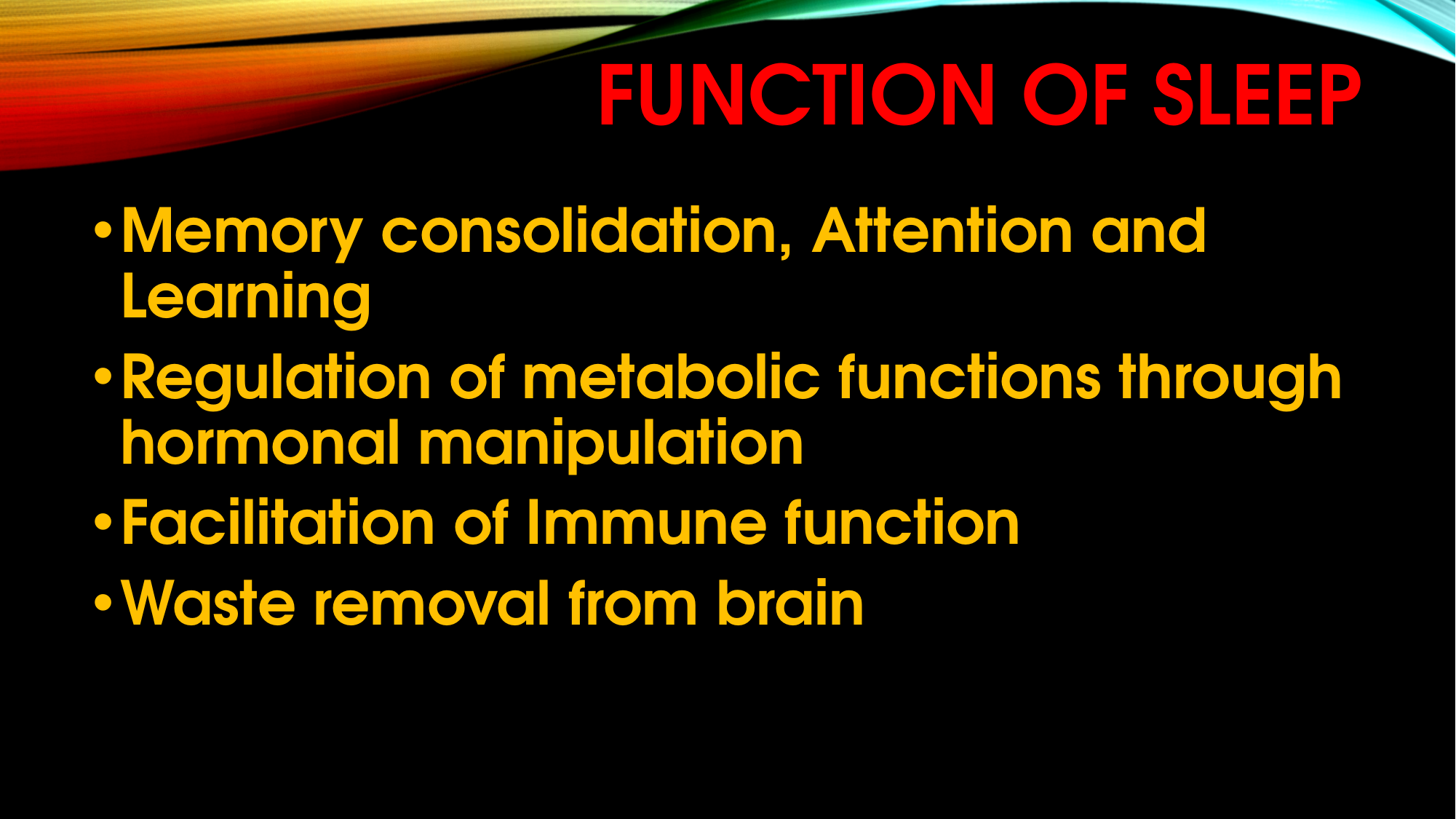

# Function of sleep
Memory consolidation, Attention and Learning
Regulation of metabolic functions through hormonal manipulation
Facilitation of Immune function
Waste removal from brain